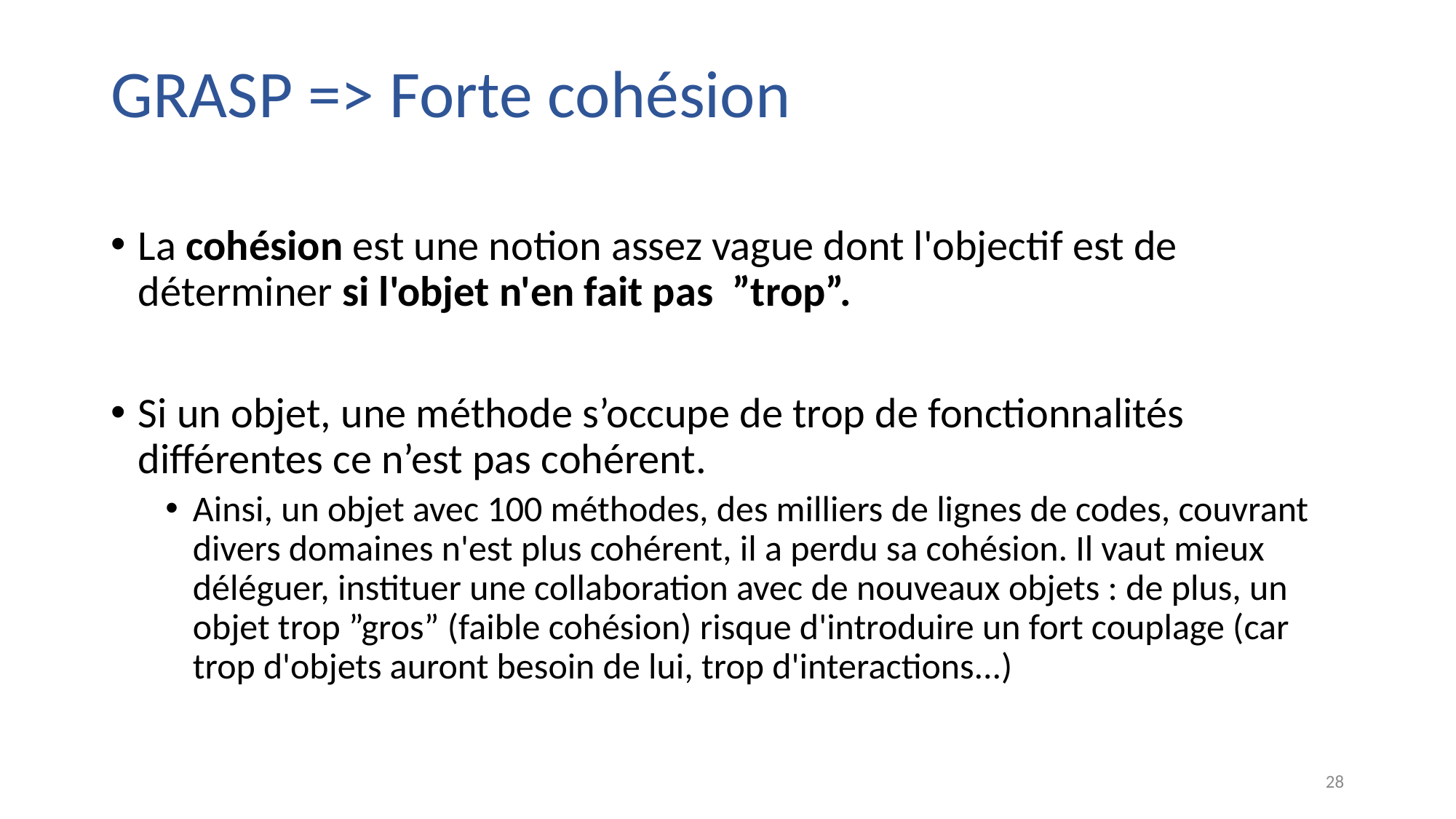

# GRASP => Forte cohésion
La cohésion est une notion assez vague dont l'objectif est de déterminer si l'objet n'en fait pas  ”trop”.

Si un objet, une méthode s’occupe de trop de fonctionnalités différentes ce n’est pas cohérent.
Ainsi, un objet avec 100 méthodes, des milliers de lignes de codes, couvrant divers domaines n'est plus cohérent, il a perdu sa cohésion. Il vaut mieux déléguer, instituer une collaboration avec de nouveaux objets : de plus, un objet trop ”gros” (faible cohésion) risque d'introduire un fort couplage (car trop d'objets auront besoin de lui, trop d'interactions...)
28